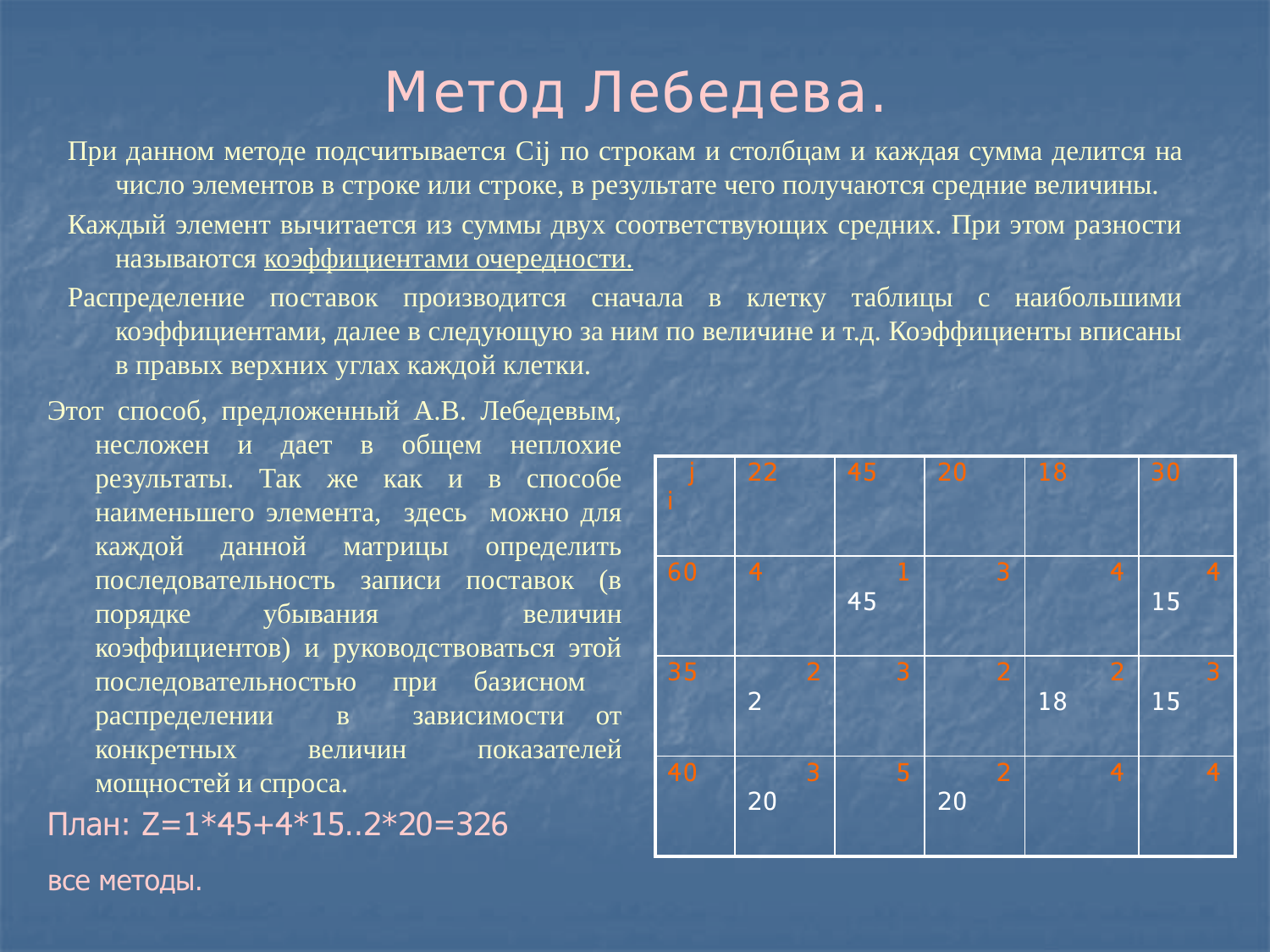

# Метод Лебедева.
При данном методе подсчитывается Сij по строкам и столбцам и каждая сумма делится на число элементов в строке или строке, в результате чего получаются средние величины.
Каждый элемент вычитается из суммы двух соответствующих средних. При этом разности называются коэффициентами очередности.
Распределение поставок производится сначала в клетку таблицы с наибольшими коэффициентами, далее в следующую за ним по величине и т.д. Коэффициенты вписаны в правых верхних углах каждой клетки.

Этот способ, предложенный А.В. Лебедевым, несложен и дает в общем неплохие результаты. Так же как и в способе наименьшего элемента,  здесь  можно для каждой данной матрицы определить последовательность записи поставок (в порядке убывания  величин коэффициентов) и руководствоваться этой последовательностью при базисном  распределении  в  зависимости от конкретных величин показателей мощностей и спроса.
План: Z=1*45+4*15..2*20=326
| j i | 22 | 45 | 20 | 18 | 30 |
| --- | --- | --- | --- | --- | --- |
| 60 | 4 | 1 45 | 3 | 4 | 4 15 |
| 35 | 2 2 | 3 | 2 | 2 18 | 3 15 |
| 40 | 3 20 | 5 | 2 20 | 4 | 4 |
все методы.